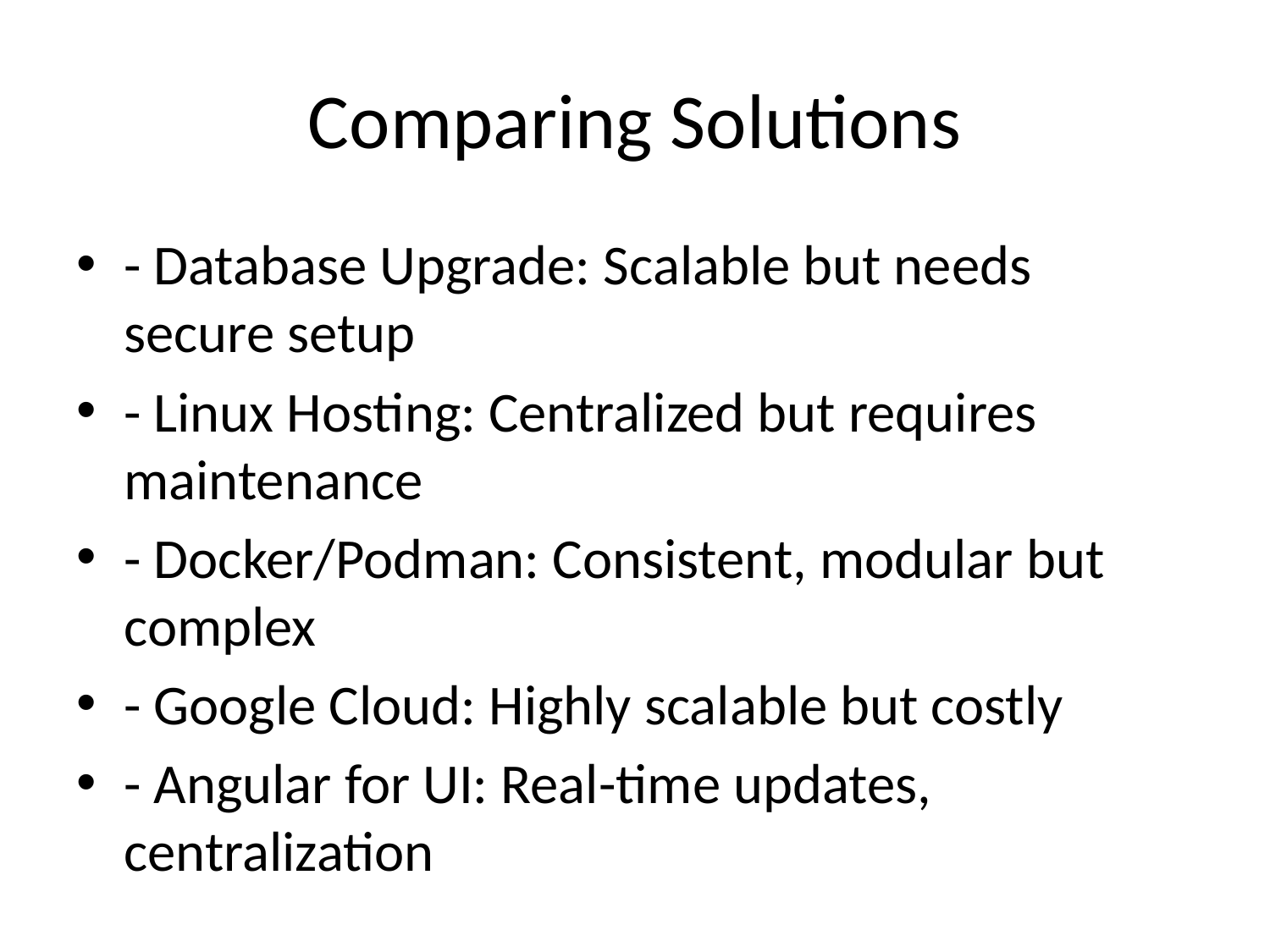

# Comparing Solutions
- Database Upgrade: Scalable but needs secure setup
- Linux Hosting: Centralized but requires maintenance
- Docker/Podman: Consistent, modular but complex
- Google Cloud: Highly scalable but costly
- Angular for UI: Real-time updates, centralization